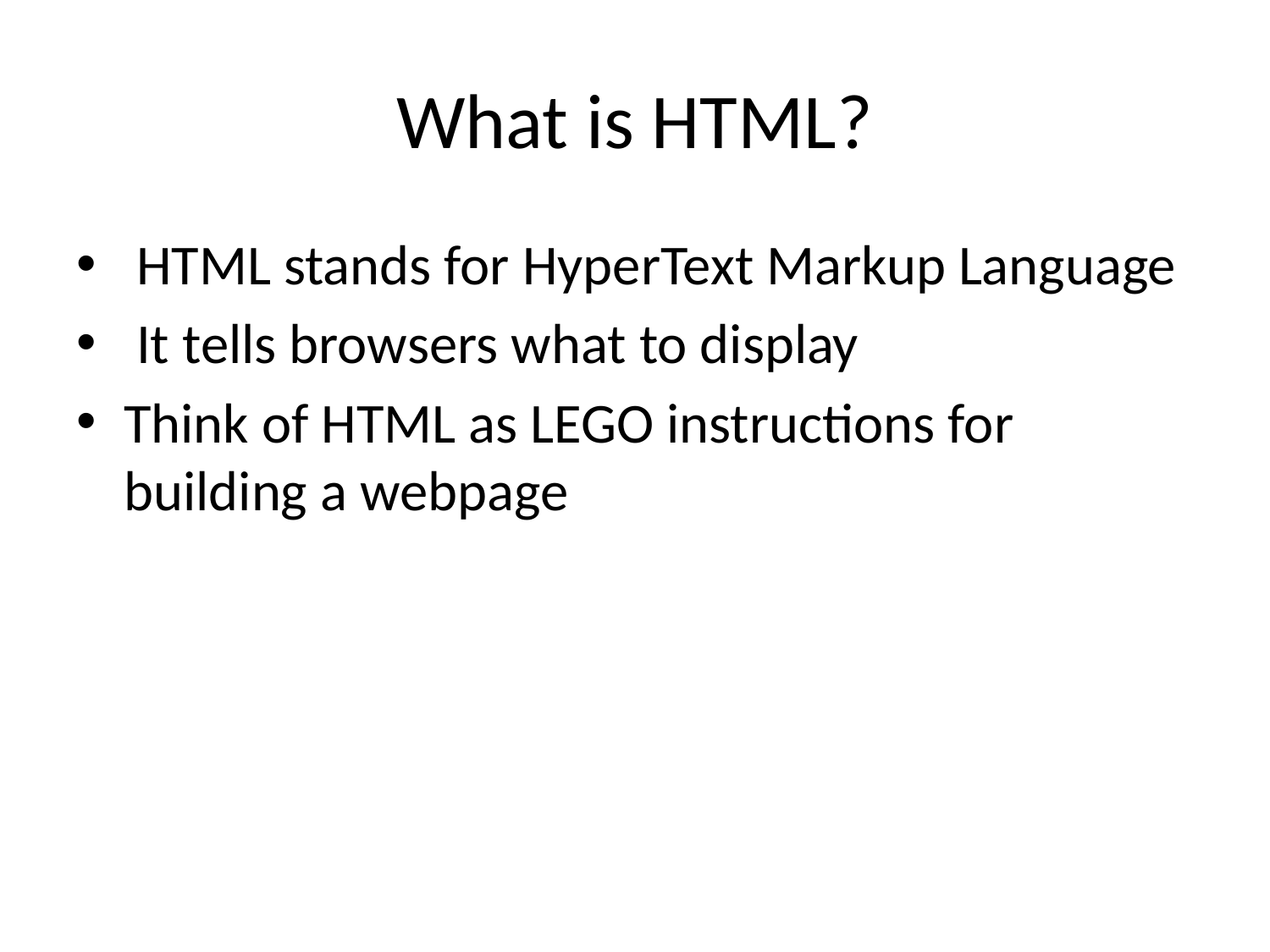

# What is HTML?
 HTML stands for HyperText Markup Language
 It tells browsers what to display
Think of HTML as LEGO instructions for building a webpage